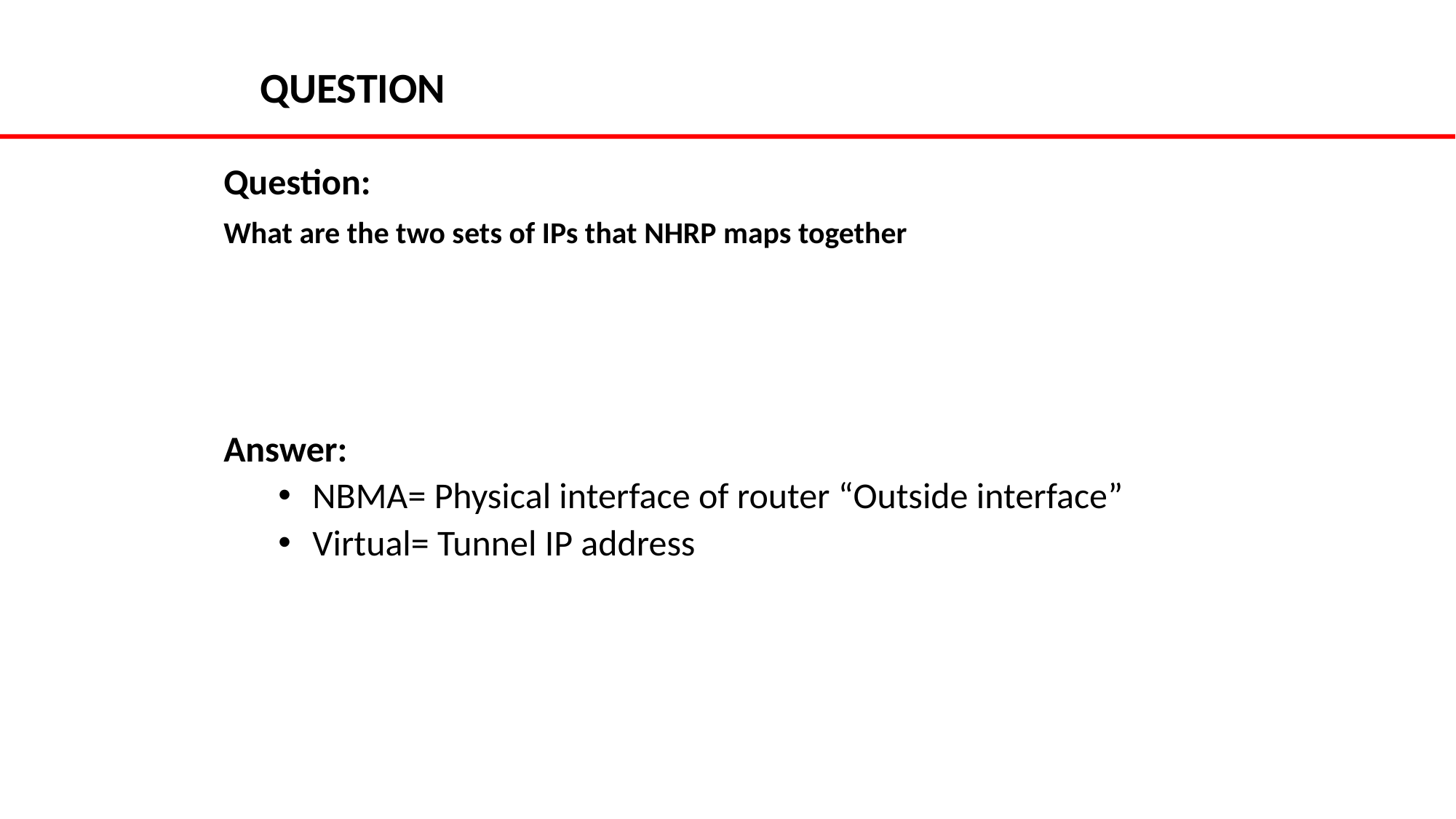

# QUESTION
Question:
What are the two sets of IPs that NHRP maps together

Answer:
NBMA= Physical interface of router “Outside interface”
Virtual= Tunnel IP address